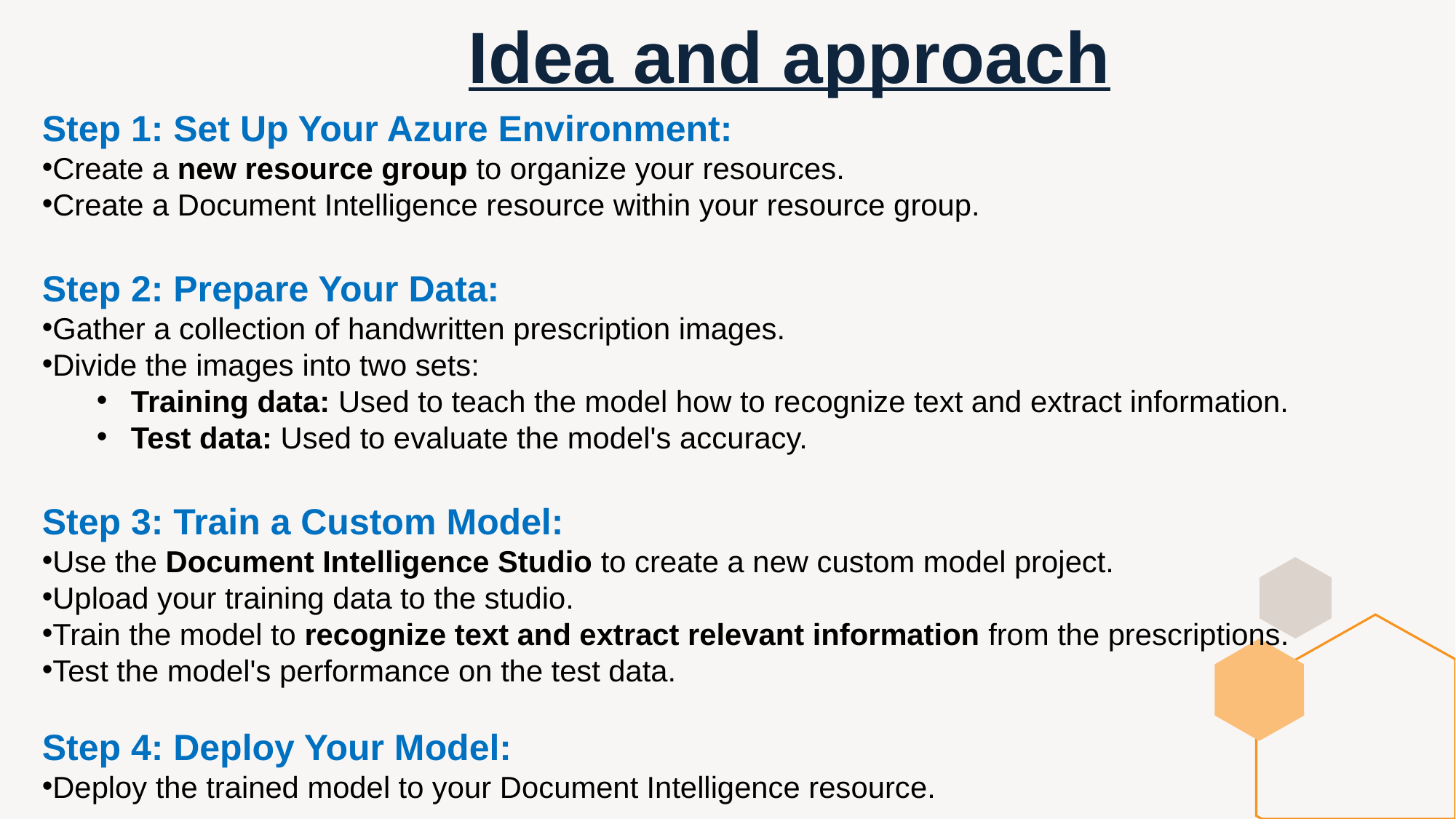

# Idea and approach
Step 1: Set Up Your Azure Environment:
Create a new resource group to organize your resources.
Create a Document Intelligence resource within your resource group.

Step 2: Prepare Your Data:
Gather a collection of handwritten prescription images.
Divide the images into two sets:
Training data: Used to teach the model how to recognize text and extract information.
Test data: Used to evaluate the model's accuracy.

Step 3: Train a Custom Model:
Use the Document Intelligence Studio to create a new custom model project.
Upload your training data to the studio.
Train the model to recognize text and extract relevant information from the prescriptions.
Test the model's performance on the test data.

Step 4: Deploy Your Model:
Deploy the trained model to your Document Intelligence resource.